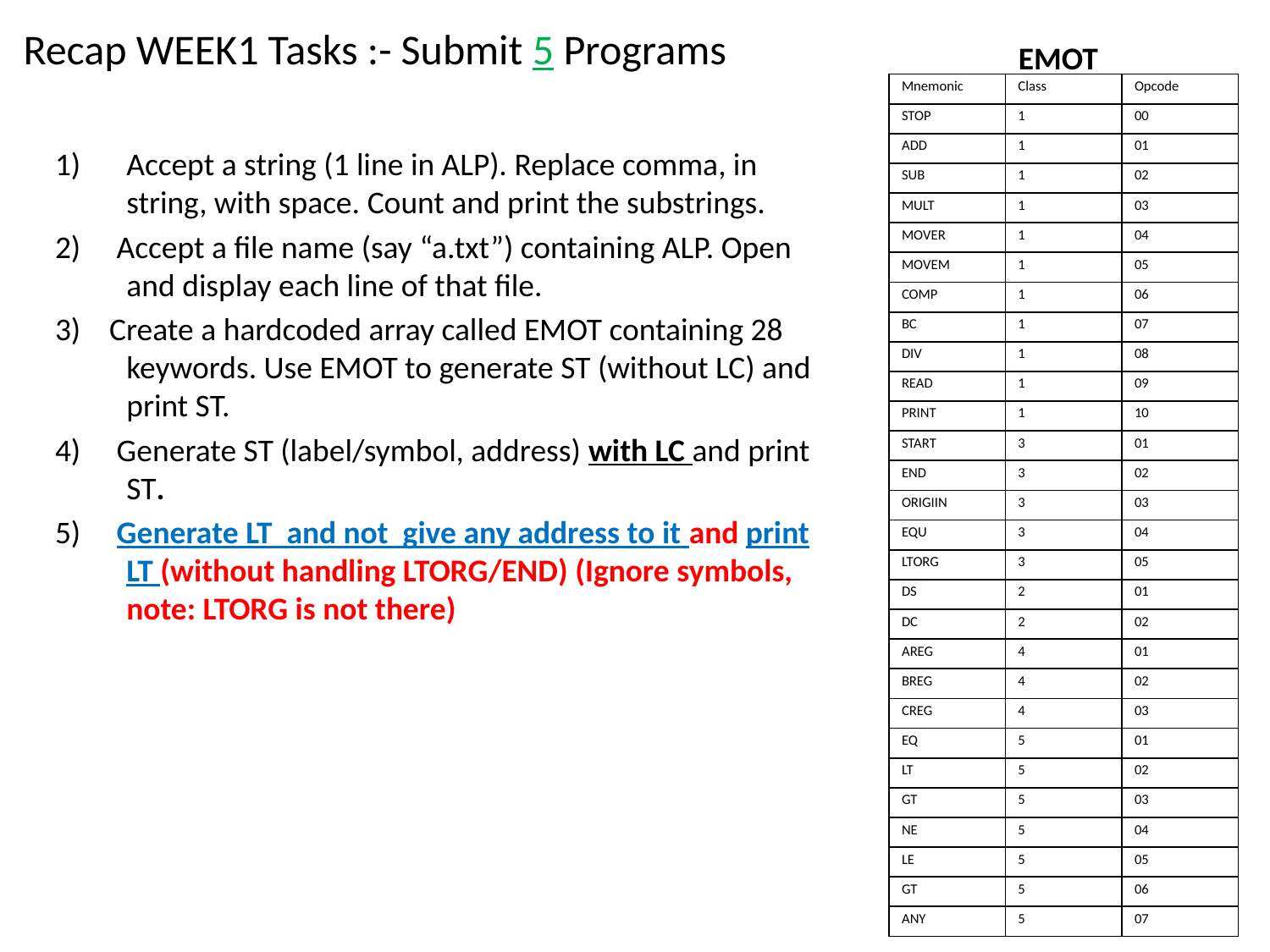

# Recap WEEK1 Tasks :- Submit 5 Programs
EMOT
| Mnemonic | Class | Opcode |
| --- | --- | --- |
| STOP | 1 | 00 |
| ADD | 1 | 01 |
| SUB | 1 | 02 |
| MULT | 1 | 03 |
| MOVER | 1 | 04 |
| MOVEM | 1 | 05 |
| COMP | 1 | 06 |
| BC | 1 | 07 |
| DIV | 1 | 08 |
| READ | 1 | 09 |
| PRINT | 1 | 10 |
| START | 3 | 01 |
| END | 3 | 02 |
| ORIGIIN | 3 | 03 |
| EQU | 3 | 04 |
| LTORG | 3 | 05 |
| DS | 2 | 01 |
| DC | 2 | 02 |
| AREG | 4 | 01 |
| BREG | 4 | 02 |
| CREG | 4 | 03 |
| EQ | 5 | 01 |
| LT | 5 | 02 |
| GT | 5 | 03 |
| NE | 5 | 04 |
| LE | 5 | 05 |
| GT | 5 | 06 |
| ANY | 5 | 07 |
Accept a string (1 line in ALP). Replace comma, in string, with space. Count and print the substrings.
2)     Accept a file name (say “a.txt”) containing ALP. Open and display each line of that file.
3)    Create a hardcoded array called EMOT containing 28 keywords. Use EMOT to generate ST (without LC) and print ST.
4)     Generate ST (label/symbol, address) with LC and print ST.
5)     Generate LT  and not  give any address to it and print LT (without handling LTORG/END) (Ignore symbols, note: LTORG is not there)